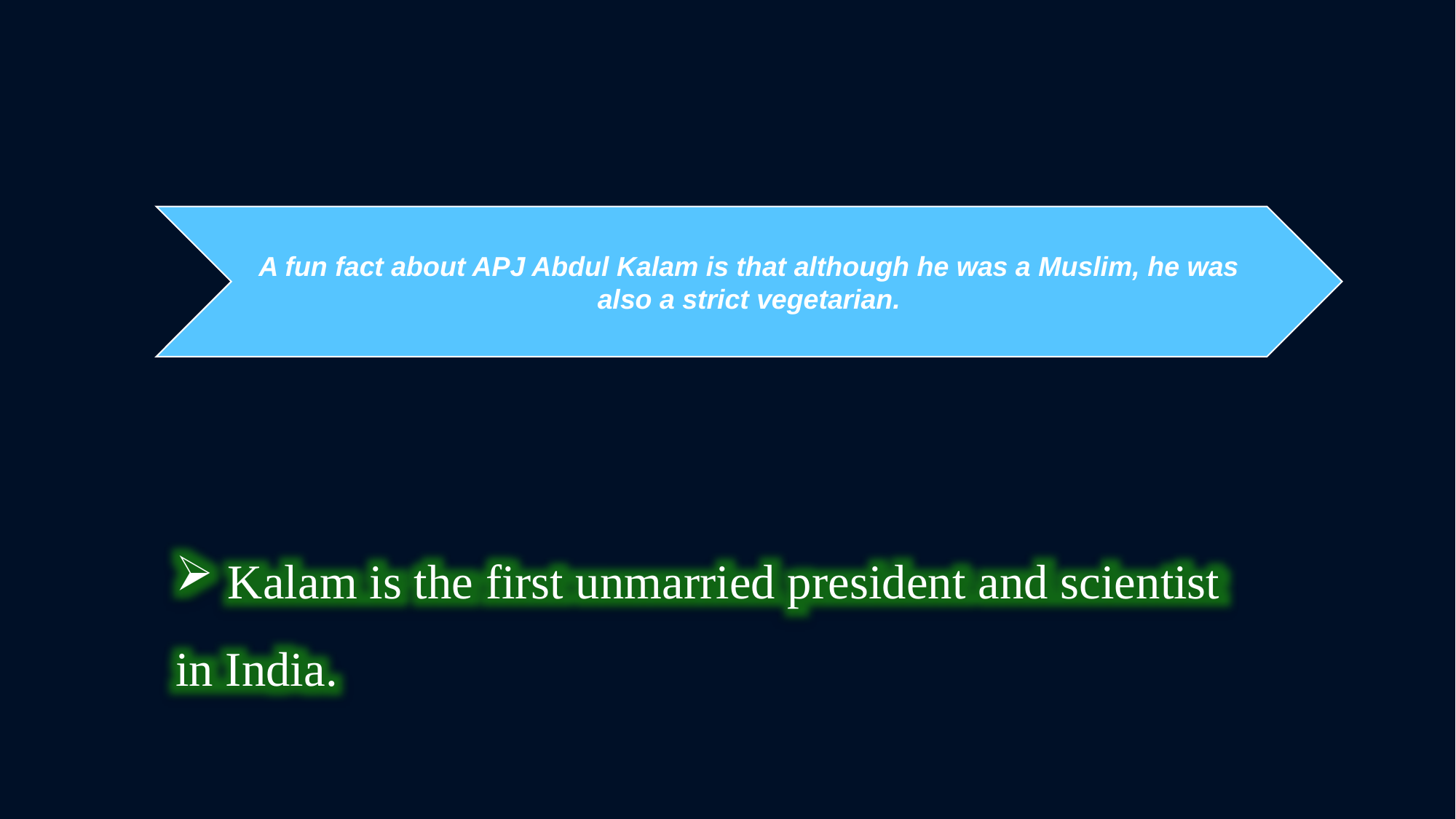

A fun fact about APJ Abdul Kalam is that although he was a Muslim, he was also a strict vegetarian.
 Kalam is the first unmarried president and scientist in India.